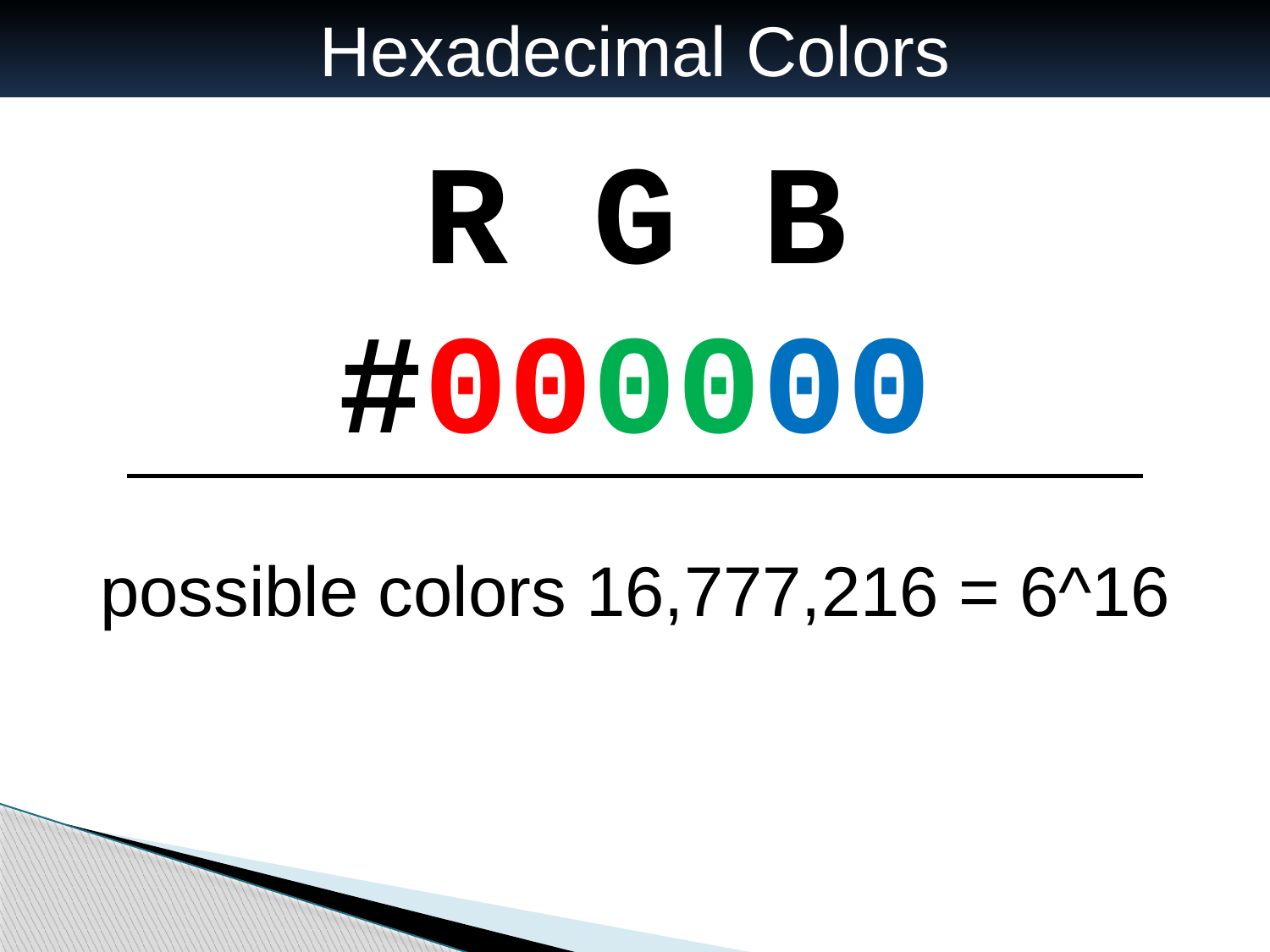

Hexadecimal Colors
 R G B
#000000
16^6 = 16,777,216 possible colors